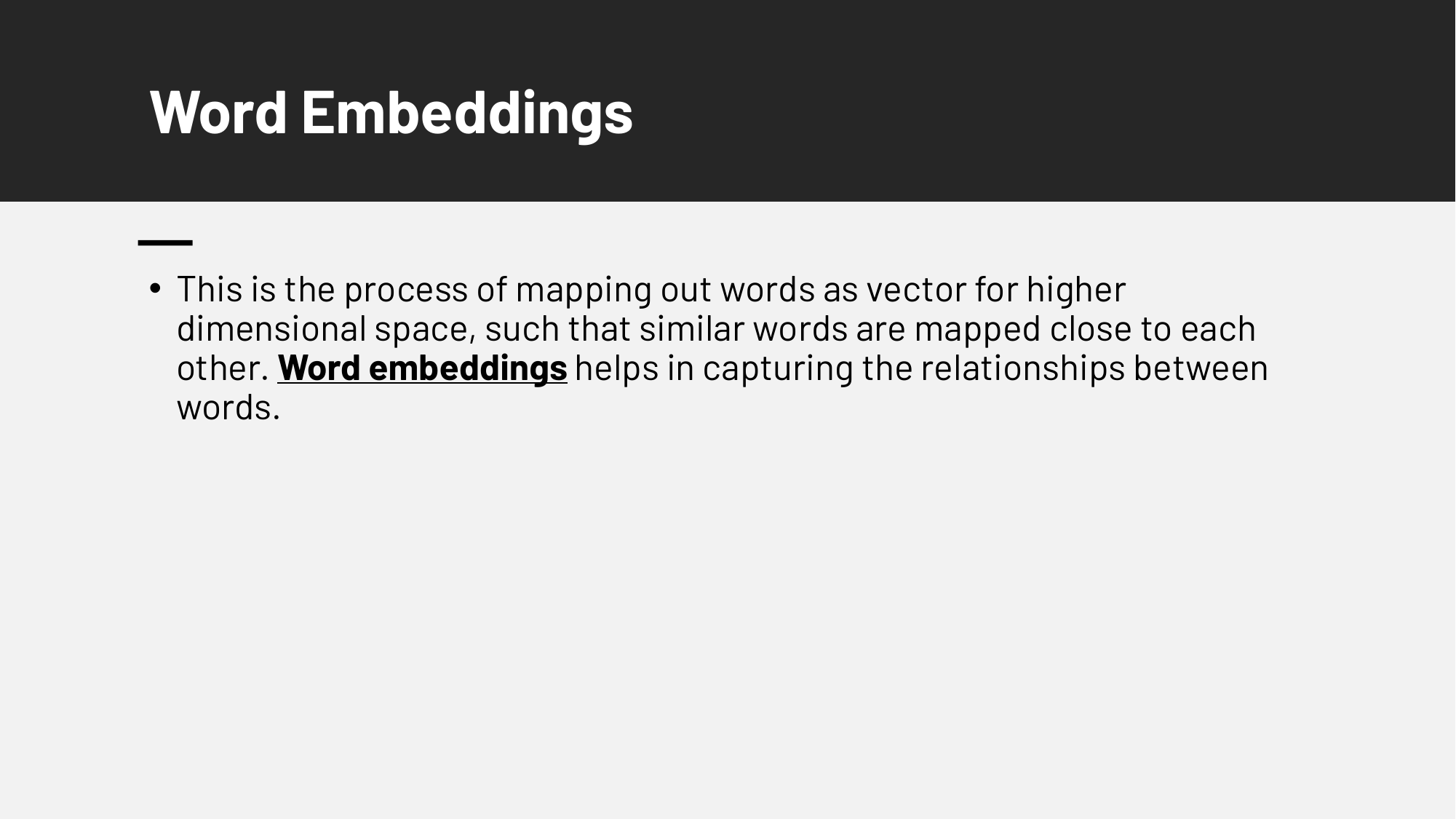

# Word Embeddings

This is the process of mapping out words as vector for higher dimensional space, such that similar words are mapped close to each other. Word embeddings helps in capturing the relationships between words.